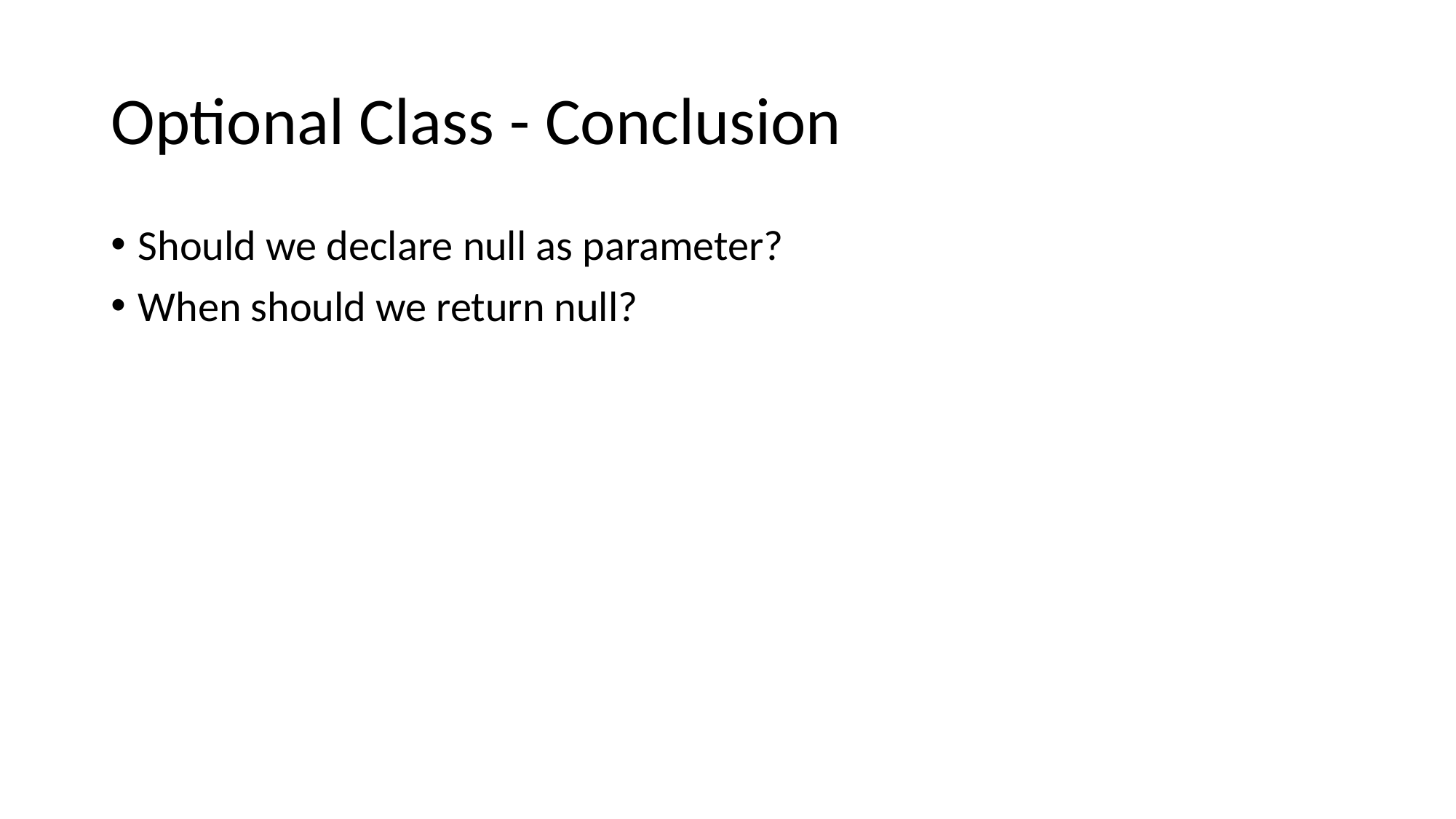

# Optional Class - Conclusion
Should we declare null as parameter?
When should we return null?